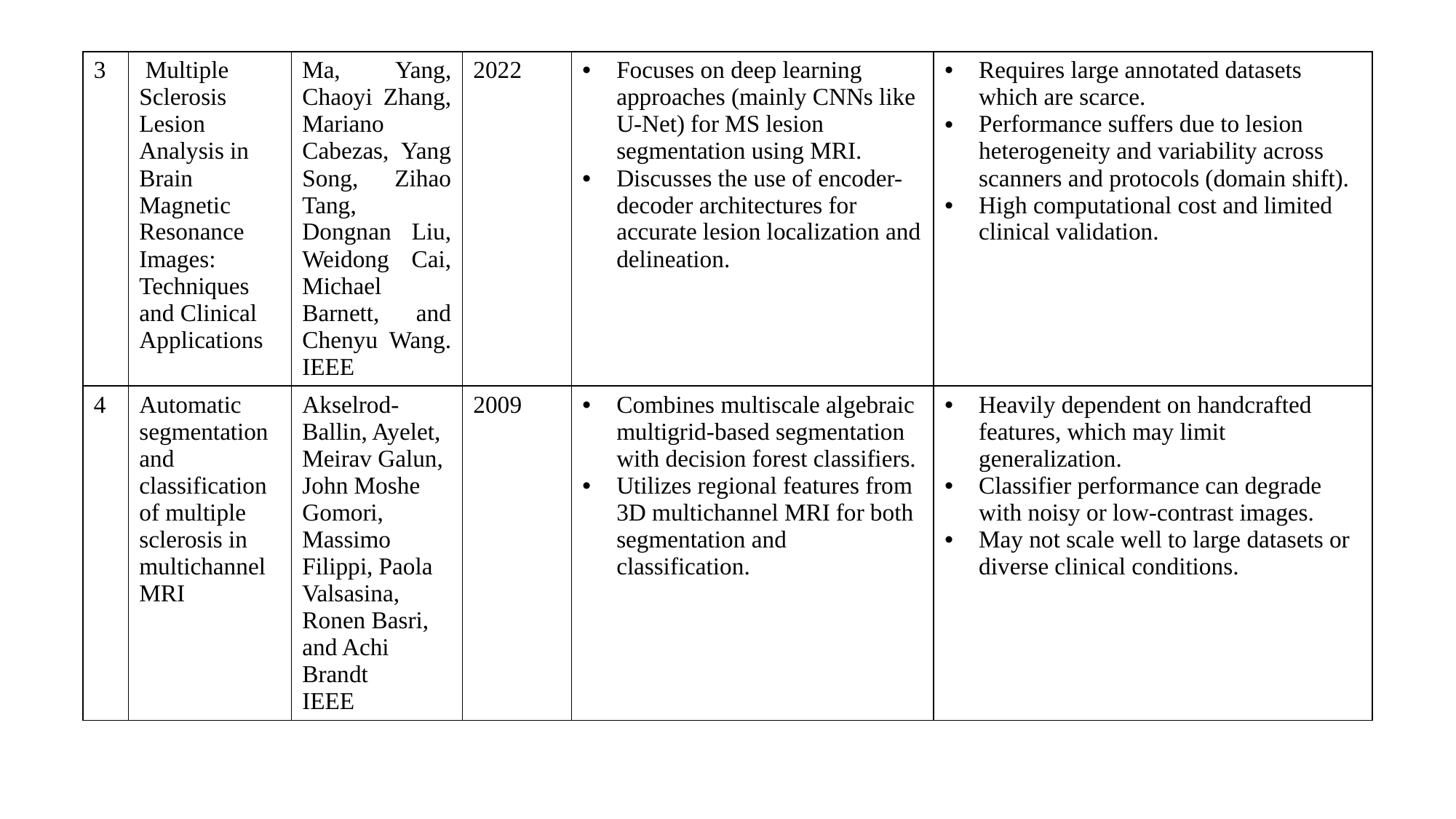

| 3 | Multiple Sclerosis Lesion Analysis in Brain Magnetic Resonance Images: Techniques and Clinical Applications | Ma, Yang, Chaoyi Zhang, Mariano Cabezas, Yang Song, Zihao Tang, Dongnan Liu, Weidong Cai, Michael Barnett, and Chenyu Wang. IEEE | 2022 | Focuses on deep learning approaches (mainly CNNs like U-Net) for MS lesion segmentation using MRI. Discusses the use of encoder-decoder architectures for accurate lesion localization and delineation. | Requires large annotated datasets which are scarce. Performance suffers due to lesion heterogeneity and variability across scanners and protocols (domain shift). High computational cost and limited clinical validation. |
| --- | --- | --- | --- | --- | --- |
| 4 | Automatic segmentation and classification of multiple sclerosis in multichannel MRI | Akselrod-Ballin, Ayelet, Meirav Galun, John Moshe Gomori, Massimo Filippi, Paola Valsasina, Ronen Basri, and Achi Brandt IEEE | 2009 | Combines multiscale algebraic multigrid-based segmentation with decision forest classifiers. Utilizes regional features from 3D multichannel MRI for both segmentation and classification. | Heavily dependent on handcrafted features, which may limit generalization. Classifier performance can degrade with noisy or low-contrast images. May not scale well to large datasets or diverse clinical conditions. |